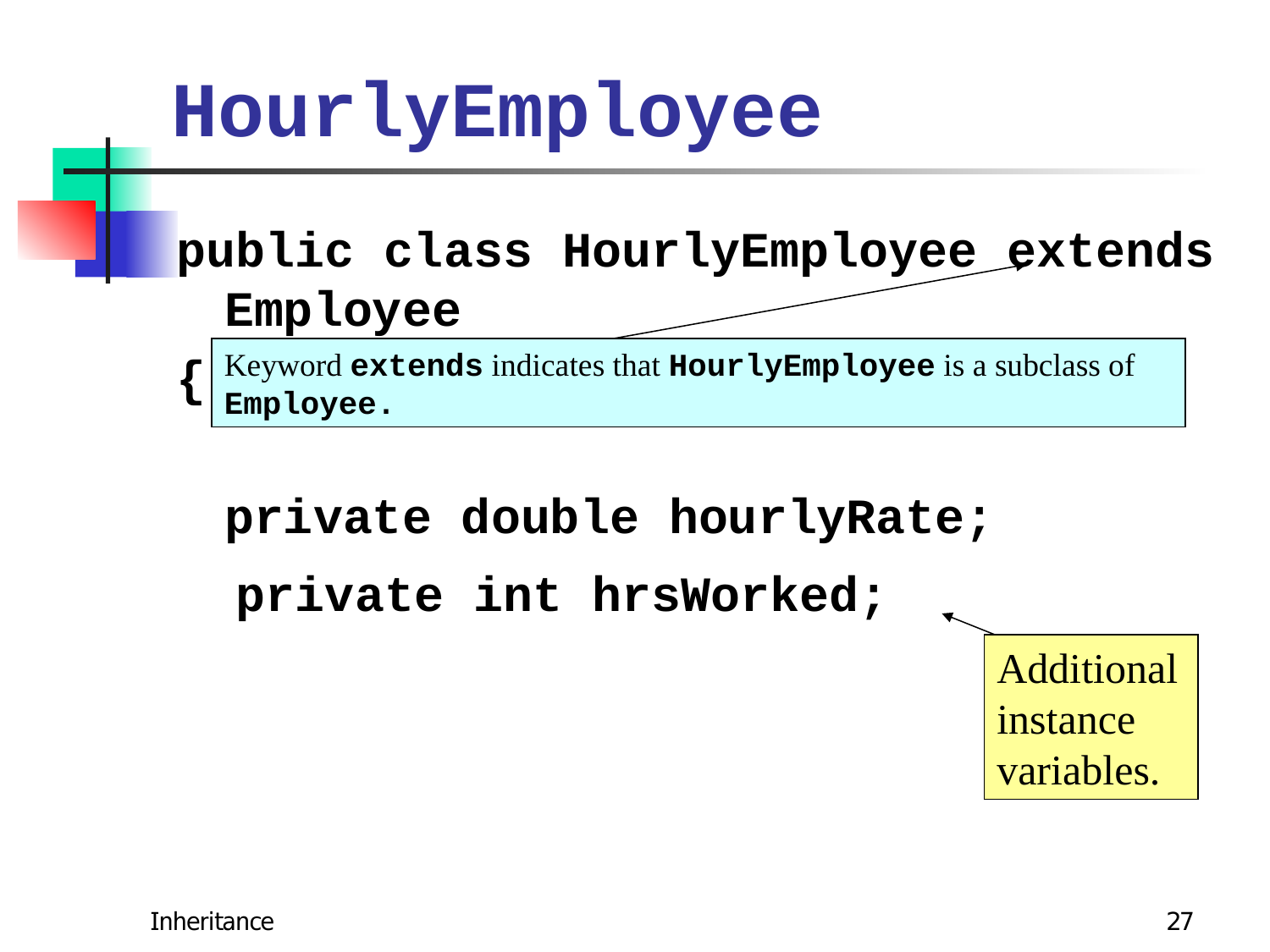

# HourlyEmployee
public class HourlyEmployee extends Employee
{

	private double hourlyRate;
  private int hrsWorked;

Keyword extends indicates that HourlyEmployee is a subclass of Employee.

Additional instance variables.
Inheritance
27